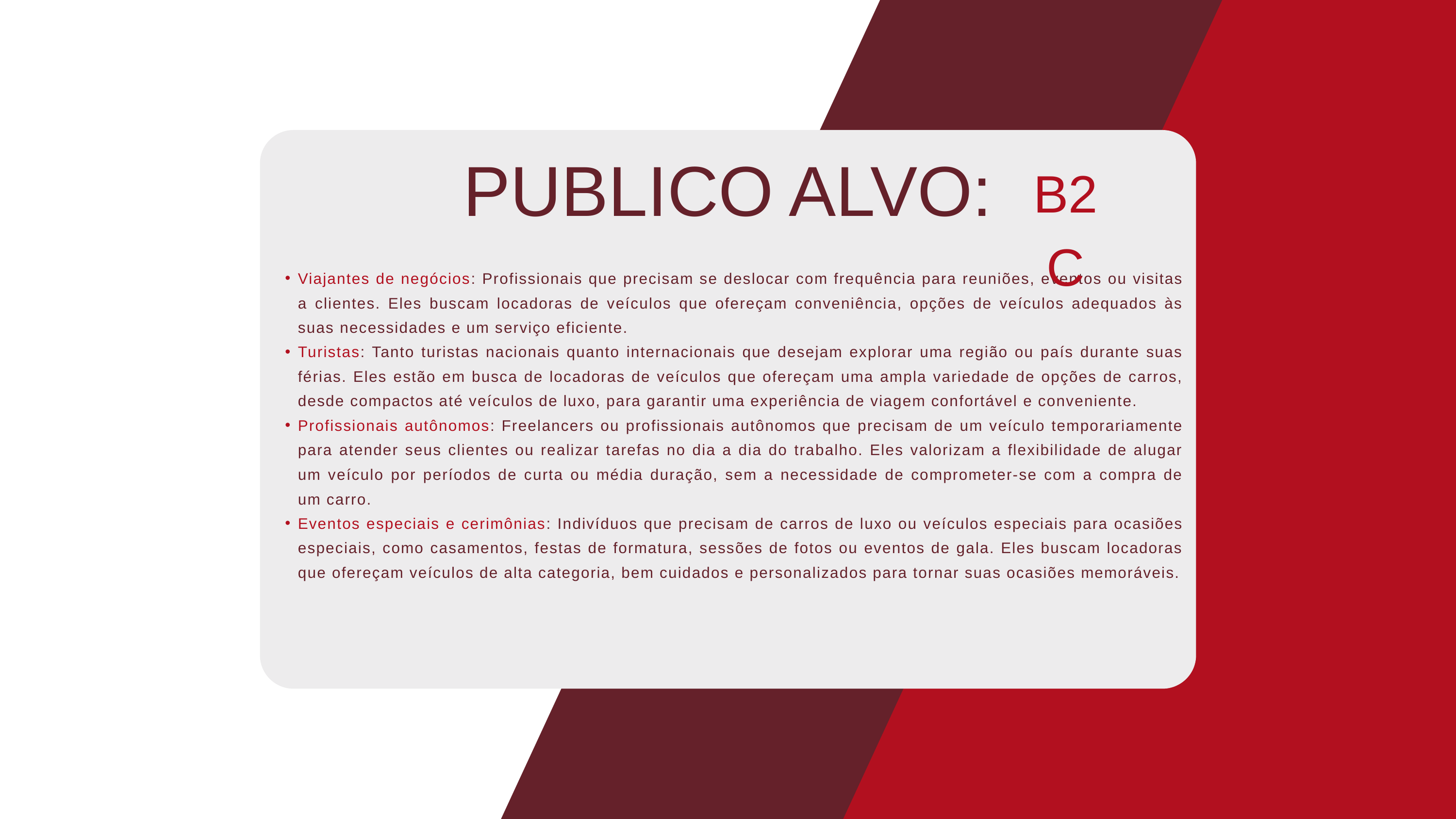

PUBLICO ALVO:
B2C

Viajantes de negócios: Profissionais que precisam se deslocar com frequência para reuniões, eventos ou visitas a clientes. Eles buscam locadoras de veículos que ofereçam conveniência, opções de veículos adequados às suas necessidades e um serviço eficiente.
Turistas: Tanto turistas nacionais quanto internacionais que desejam explorar uma região ou país durante suas férias. Eles estão em busca de locadoras de veículos que ofereçam uma ampla variedade de opções de carros, desde compactos até veículos de luxo, para garantir uma experiência de viagem confortável e conveniente.
Profissionais autônomos: Freelancers ou profissionais autônomos que precisam de um veículo temporariamente para atender seus clientes ou realizar tarefas no dia a dia do trabalho. Eles valorizam a flexibilidade de alugar um veículo por períodos de curta ou média duração, sem a necessidade de comprometer-se com a compra de um carro.
Eventos especiais e cerimônias: Indivíduos que precisam de carros de luxo ou veículos especiais para ocasiões especiais, como casamentos, festas de formatura, sessões de fotos ou eventos de gala. Eles buscam locadoras que ofereçam veículos de alta categoria, bem cuidados e personalizados para tornar suas ocasiões memoráveis.